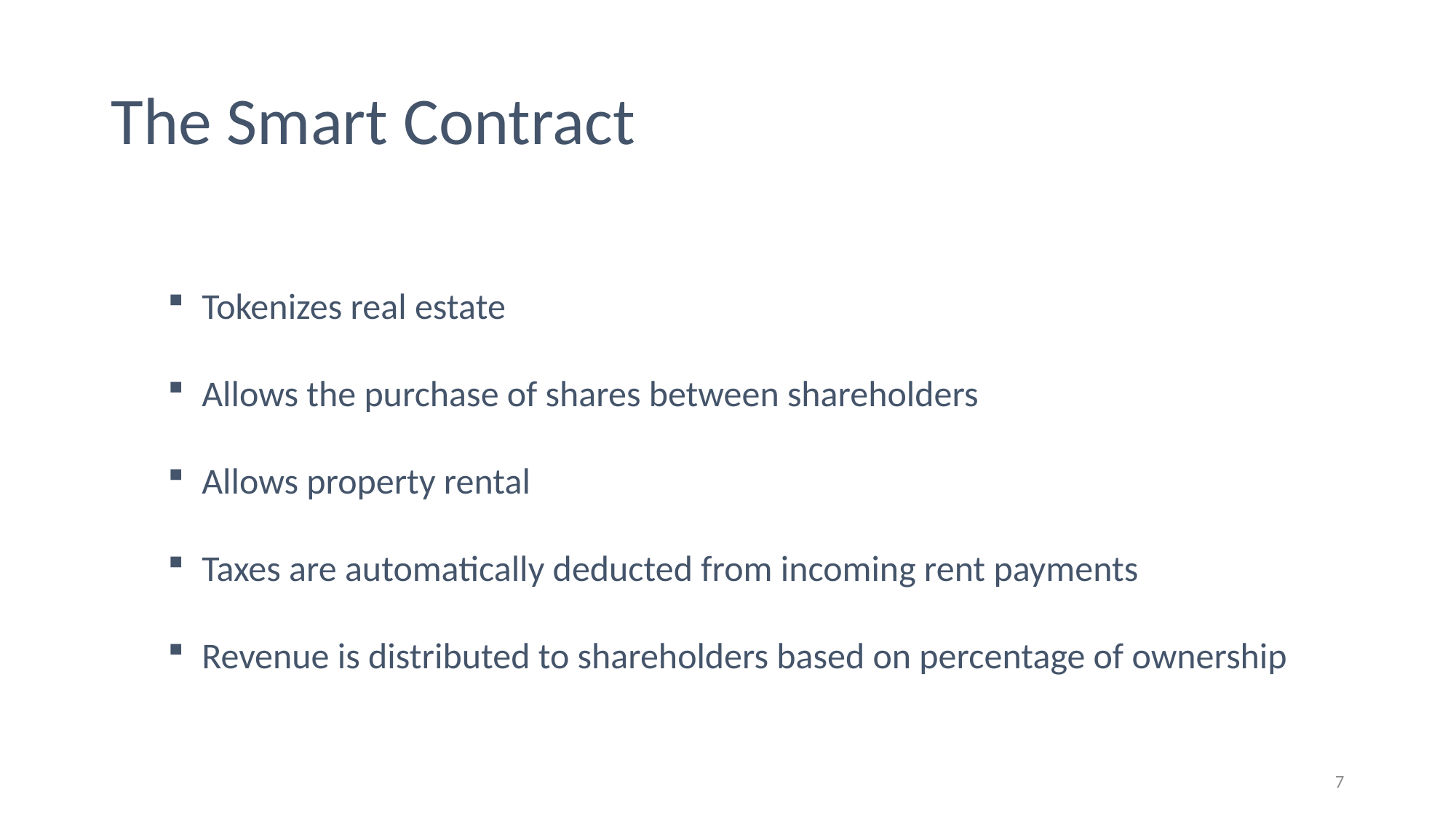

# The Smart Contract
Tokenizes real estate
Allows the purchase of shares between shareholders
Allows property rental
Taxes are automatically deducted from incoming rent payments
Revenue is distributed to shareholders based on percentage of ownership
7